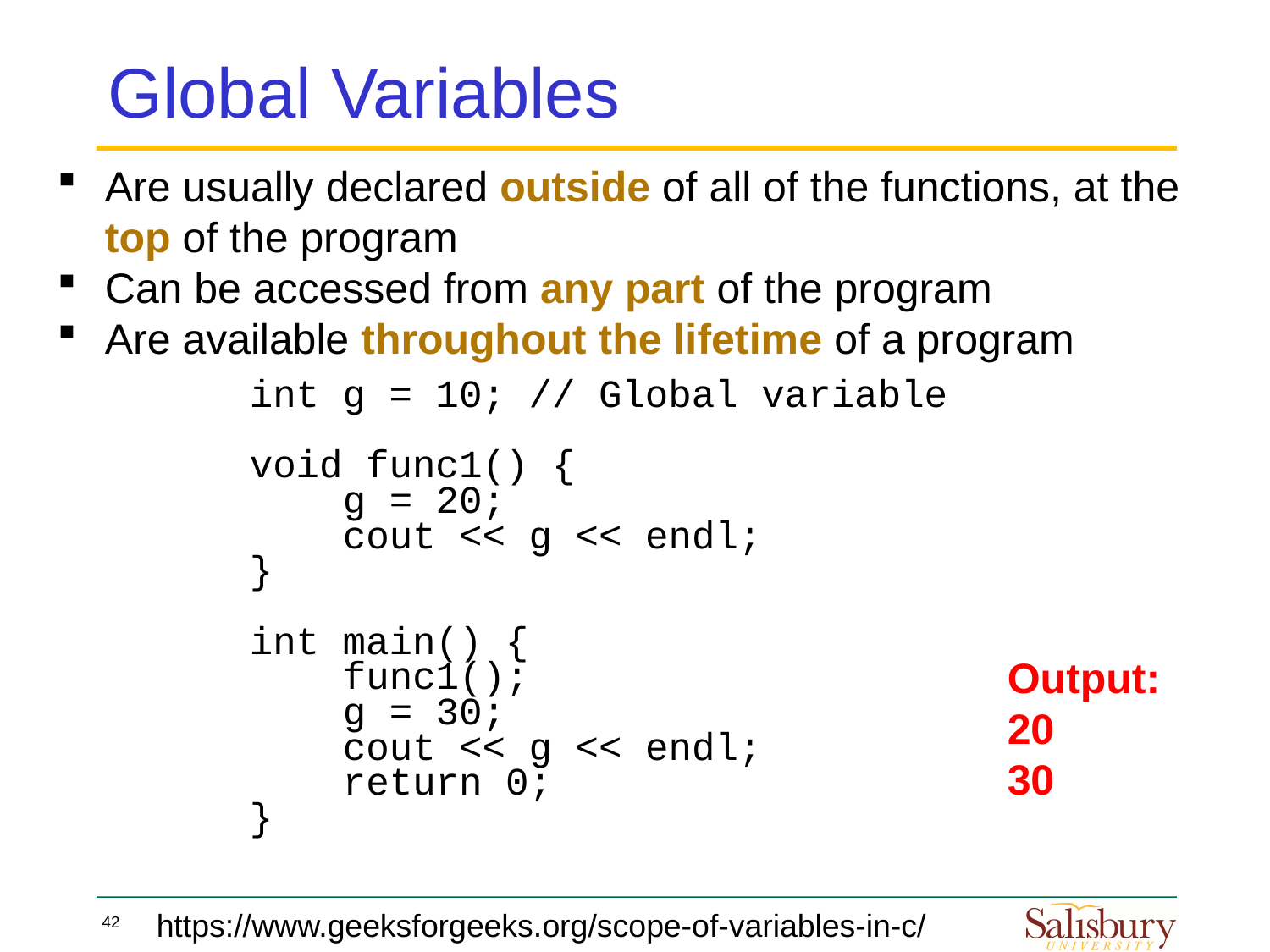

# Global Variables
Are usually declared outside of all of the functions, at the top of the program
Can be accessed from any part of the program
Are available throughout the lifetime of a program
int g = 10; // Global variable

void func1() {
    g = 20;
    cout << g << endl;
}

int main() {
    func1();
    g = 30;
    cout << g << endl;
    return 0;
}
Output:
20
30
https://www.geeksforgeeks.org/scope-of-variables-in-c/
42